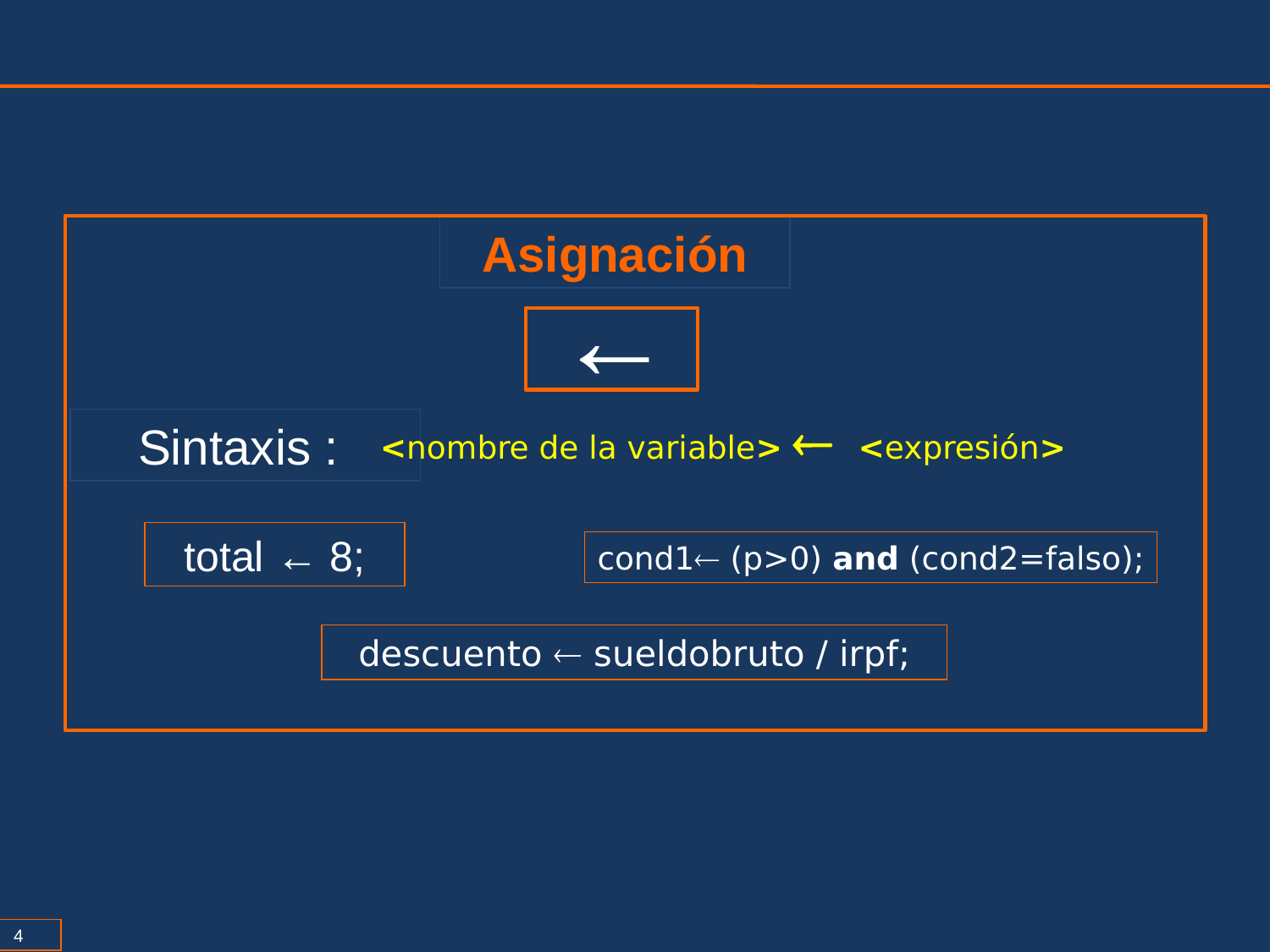

Asignación
←

Sintaxis :
<nombre de la variable> ← <expresión>
total ← 8;
cond1← (p>0) and (cond2=falso);
descuento ← sueldobruto / irpf;